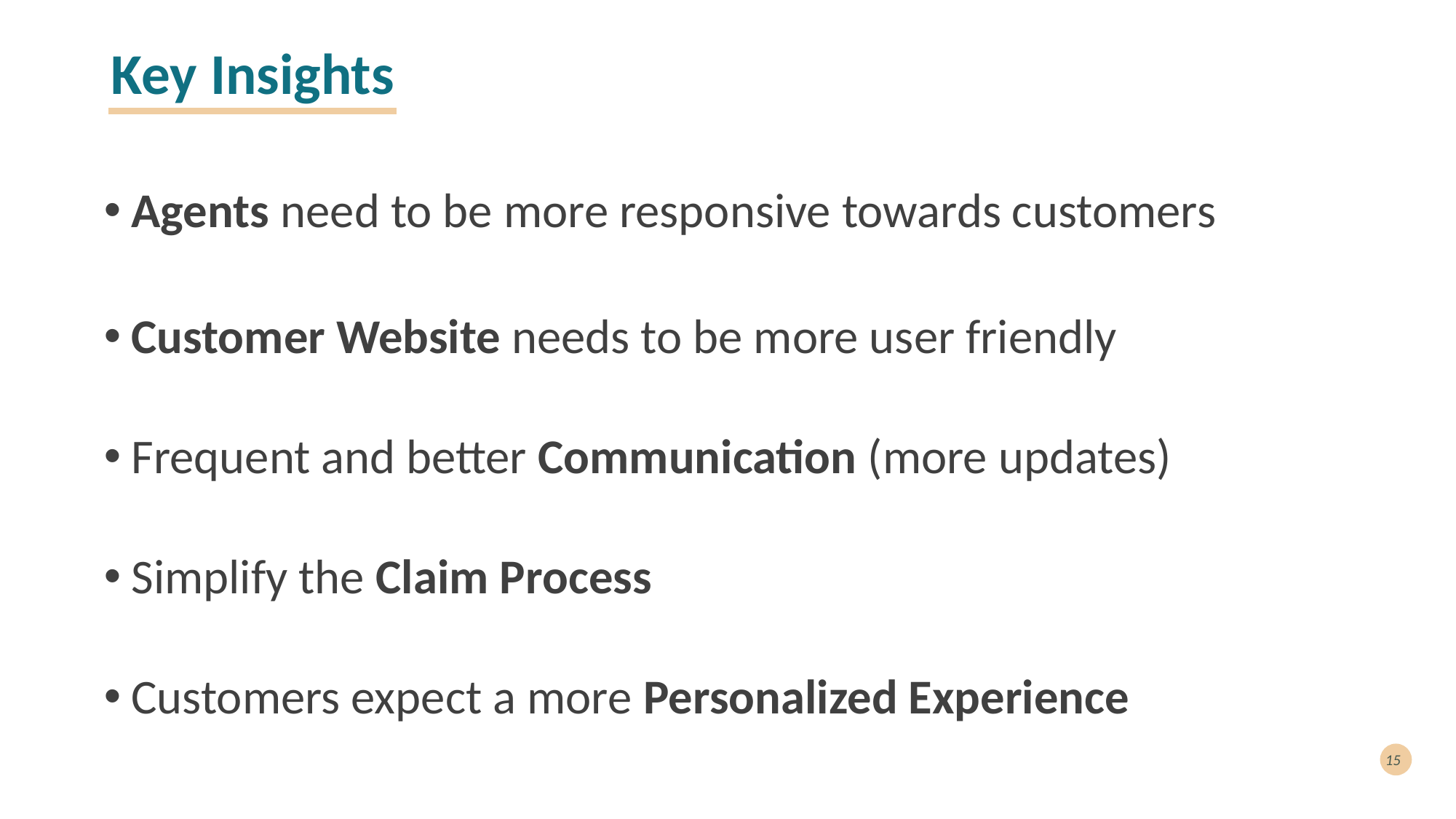

# Key Insights

Agents need to be more responsive towards customers
Customer Website needs to be more user friendly
Frequent and better Communication (more updates)
Simplify the Claim Process
Customers expect a more Personalized Experience
15